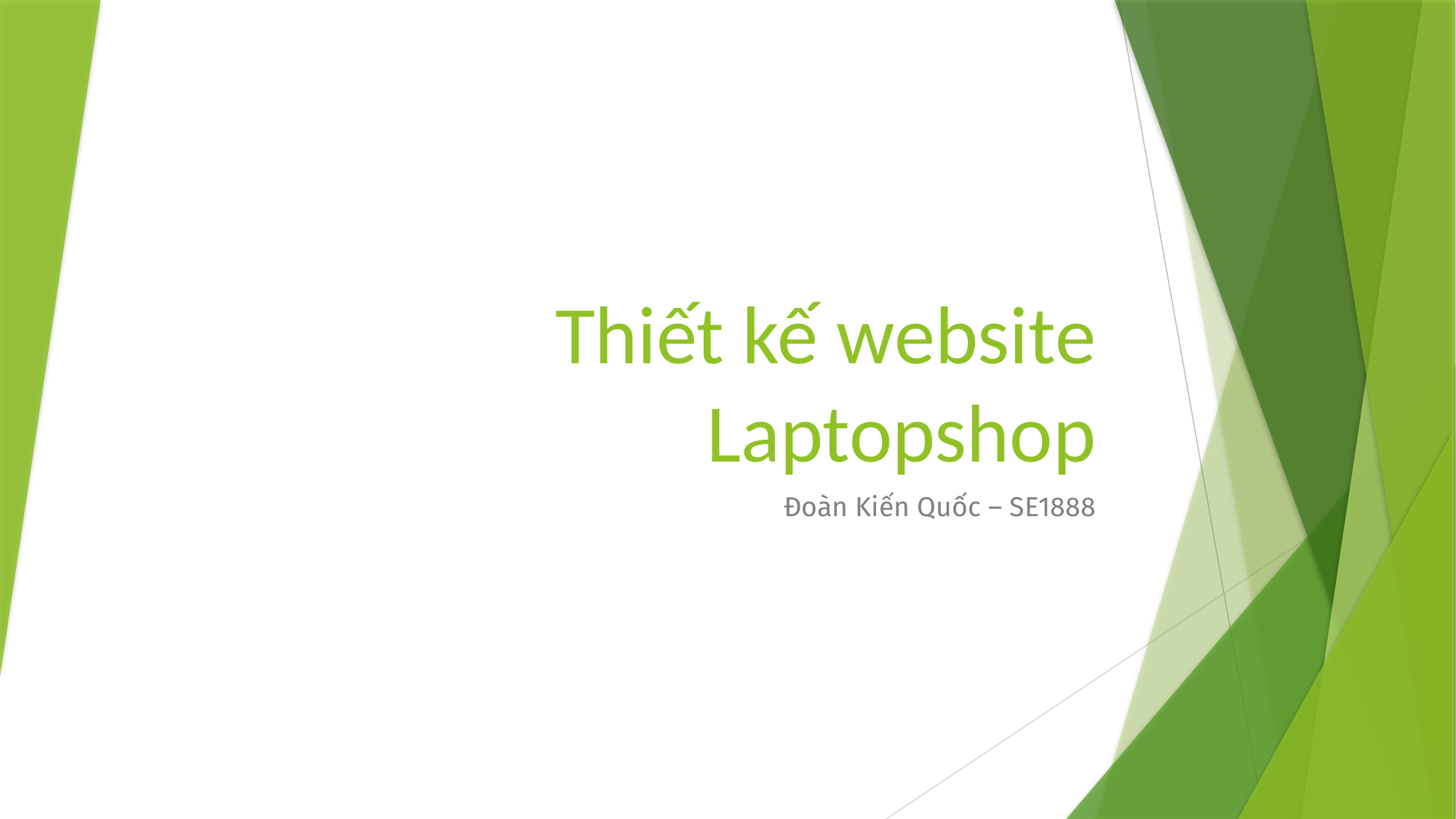

# Thiết kế website Laptopshop
Đoàn Kiến Quốc – SE1888